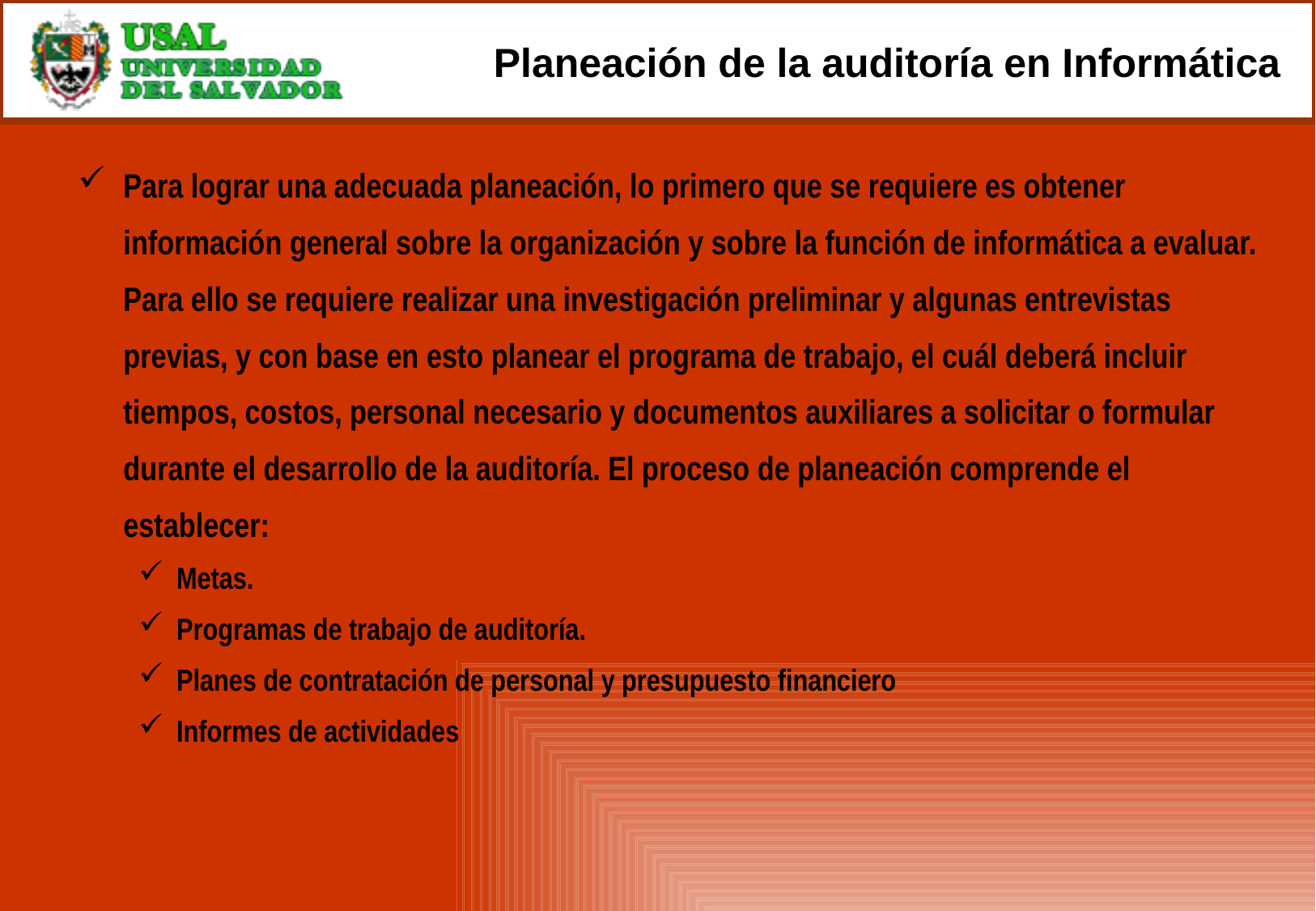

# Planeación de la auditoría en Informática
Para lograr una adecuada planeación, lo primero que se requiere es obtener información general sobre la organización y sobre la función de informática a evaluar. Para ello se requiere realizar una investigación preliminar y algunas entrevistas previas, y con base en esto planear el programa de trabajo, el cuál deberá incluir tiempos, costos, personal necesario y documentos auxiliares a solicitar o formular durante el desarrollo de la auditoría. El proceso de planeación comprende el establecer:
Metas.
Programas de trabajo de auditoría.
Planes de contratación de personal y presupuesto financiero
Informes de actividades